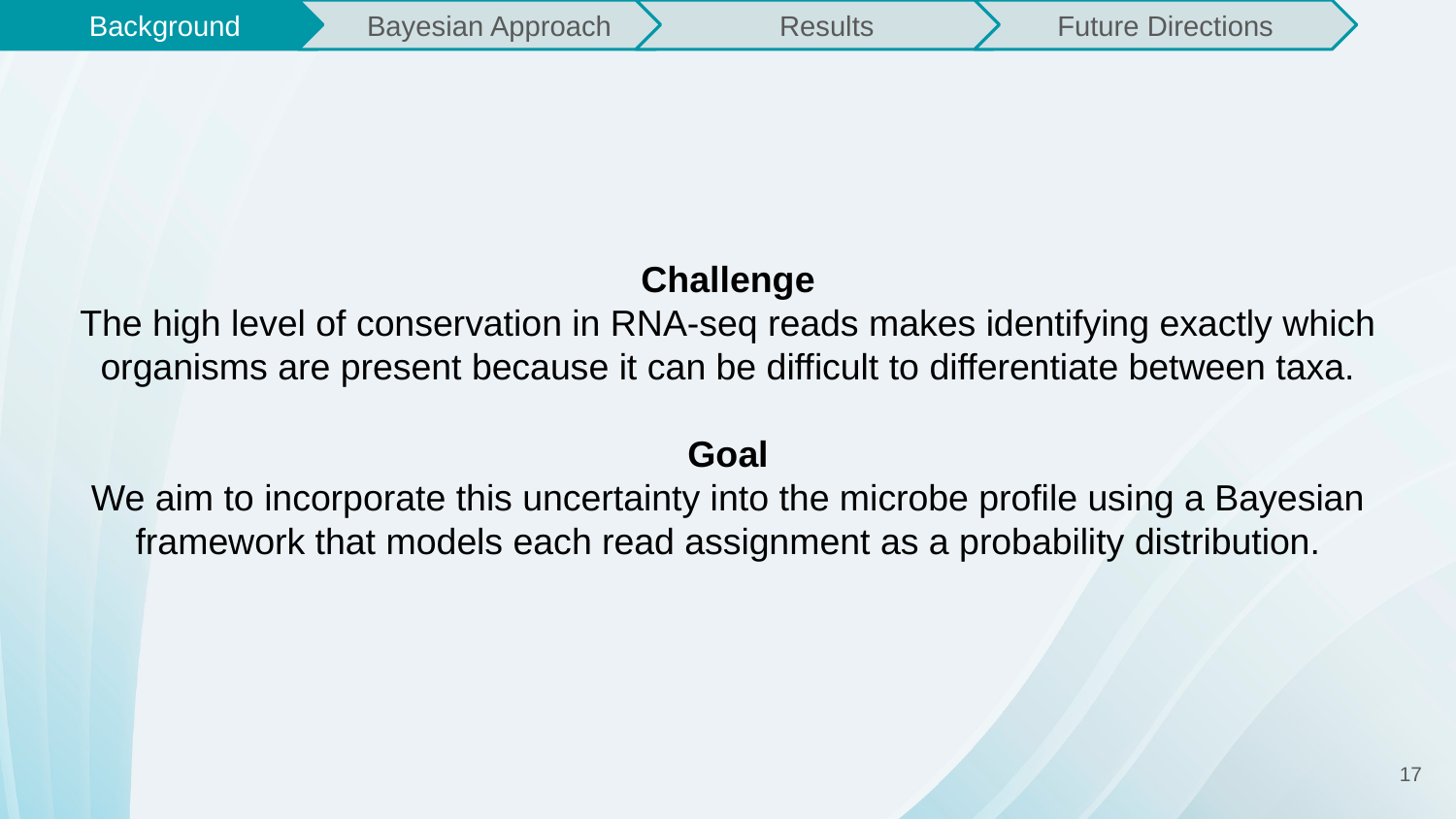

Background
Bayesian Approach
Results
Future Directions
# Challenge
The high level of conservation in RNA-seq reads makes identifying exactly which organisms are present because it can be difficult to differentiate between taxa.

Goal
We aim to incorporate this uncertainty into the microbe profile using a Bayesian framework that models each read assignment as a probability distribution.
17